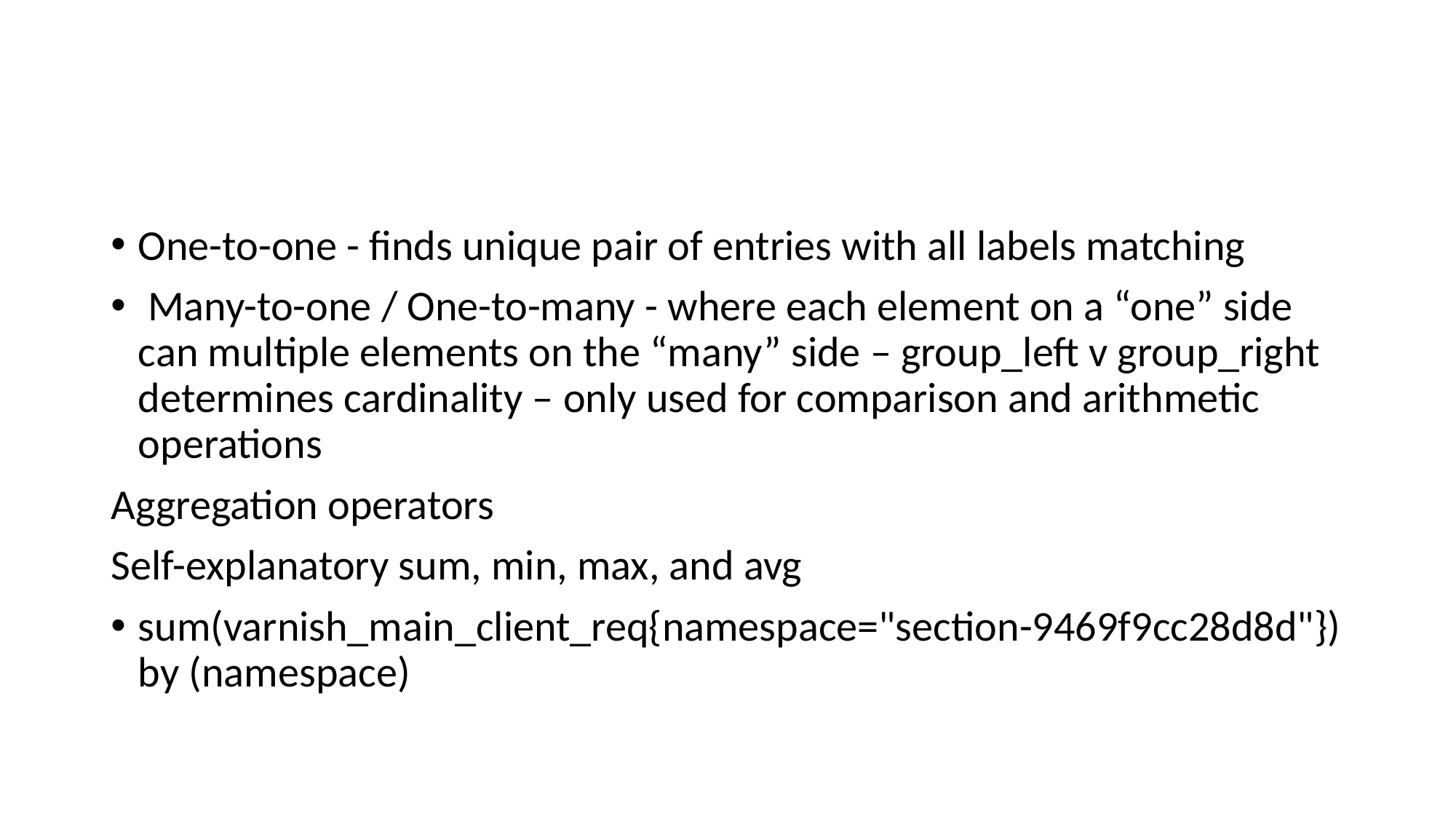

#
One-to-one - finds unique pair of entries with all labels matching
 Many-to-one / One-to-many - where each element on a “one” side can multiple elements on the “many” side – group_left v group_right determines cardinality – only used for comparison and arithmetic operations
Aggregation operators
Self-explanatory sum, min, max, and avg
sum(varnish_main_client_req{namespace="section-9469f9cc28d8d"}) by (namespace)